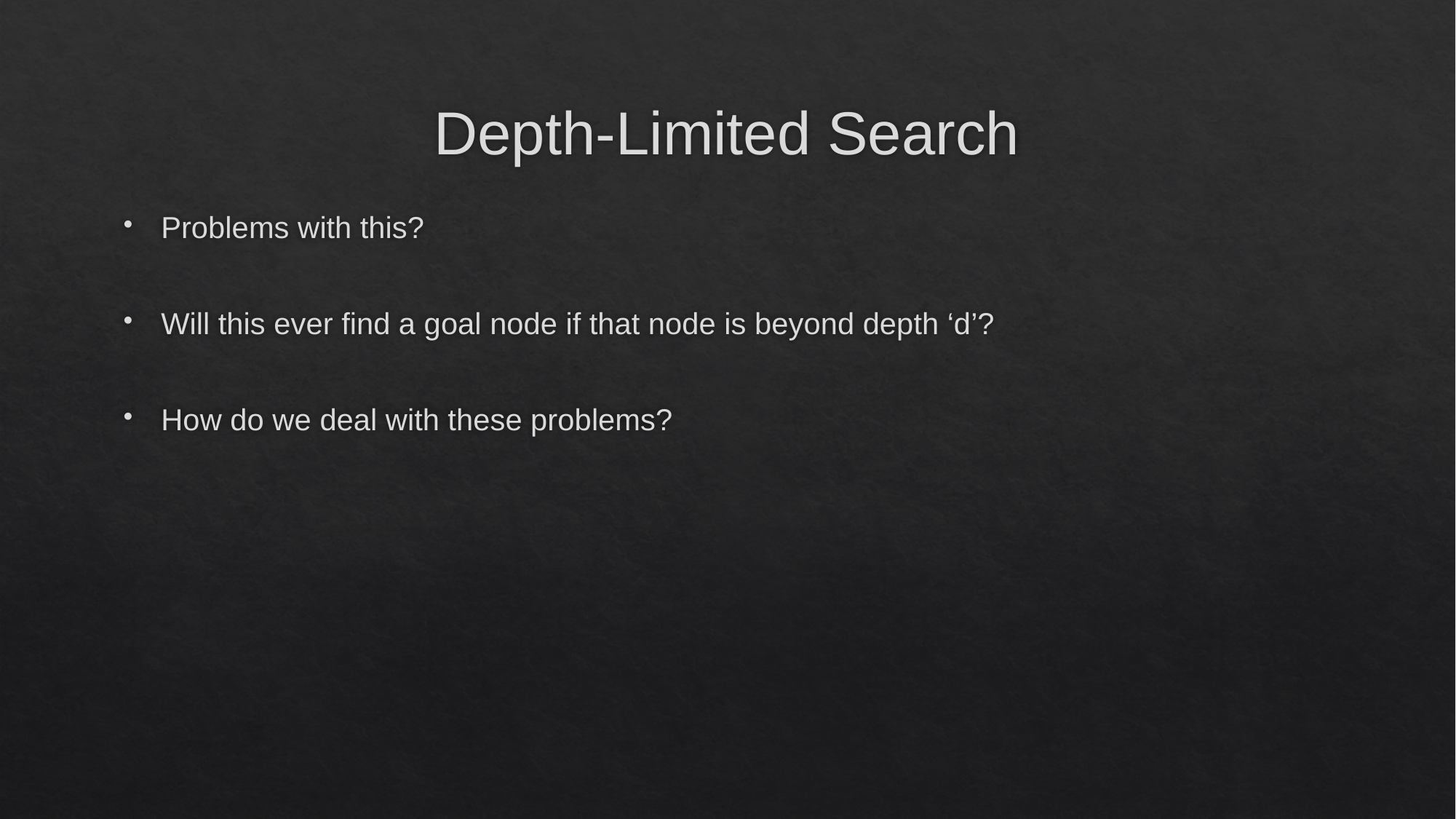

# Depth-Limited Search
Problems with this?

Will this ever find a goal node if that node is beyond depth ‘d’?

How do we deal with these problems?